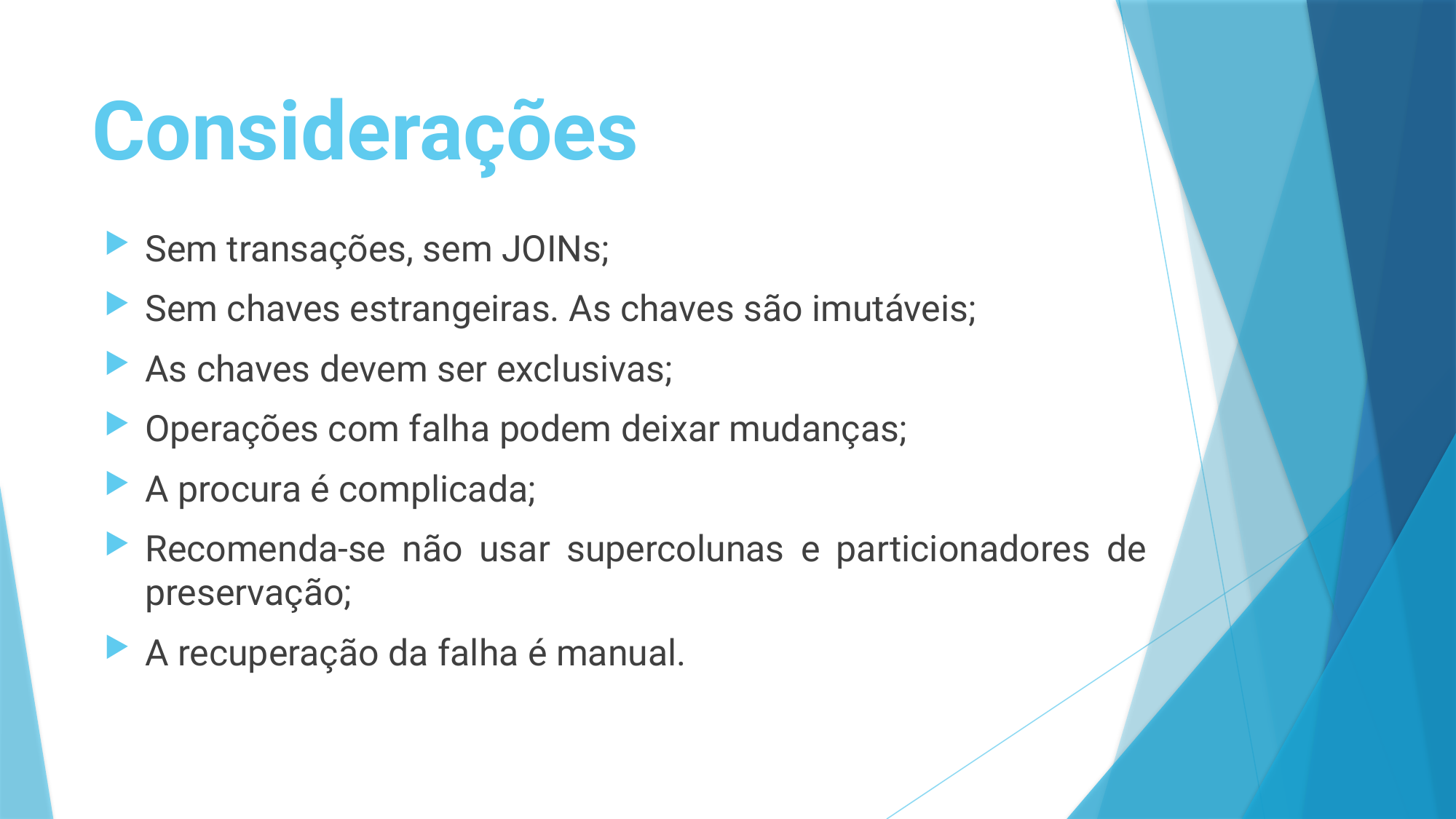

# Considerações
Sem transações, sem JOINs;
Sem chaves estrangeiras. As chaves são imutáveis;
As chaves devem ser exclusivas;
Operações com falha podem deixar mudanças;
A procura é complicada;
Recomenda-se não usar supercolunas e particionadores de preservação;
A recuperação da falha é manual.